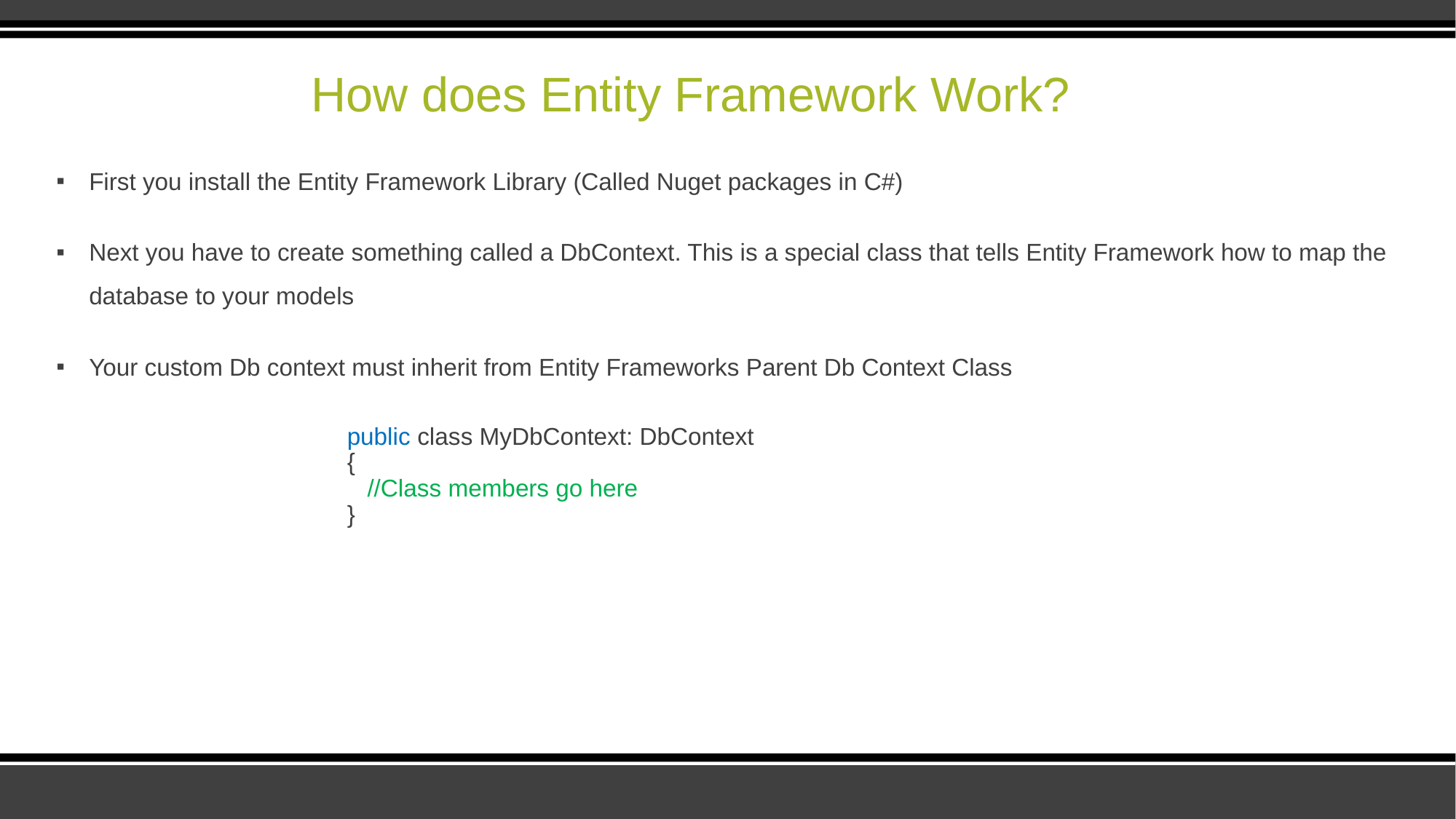

# How does Entity Framework Work?
First you install the Entity Framework Library (Called Nuget packages in C#)
Next you have to create something called a DbContext. This is a special class that tells Entity Framework how to map the database to your models
Your custom Db context must inherit from Entity Frameworks Parent Db Context Class
public class MyDbContext: DbContext
{
   //Class members go here
}